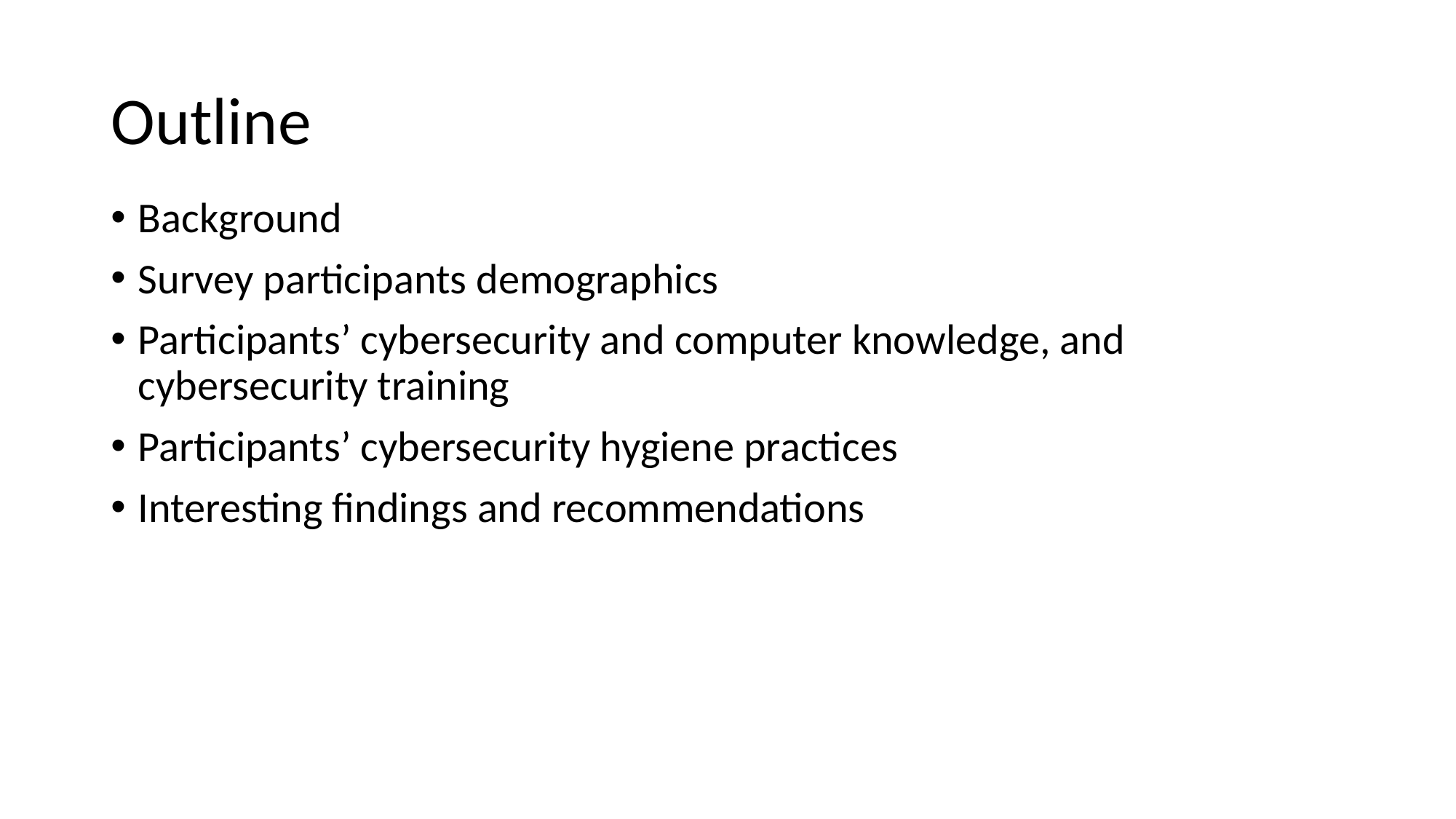

# Outline
Background
Survey participants demographics
Participants’ cybersecurity and computer knowledge, and cybersecurity training
Participants’ cybersecurity hygiene practices
Interesting findings and recommendations